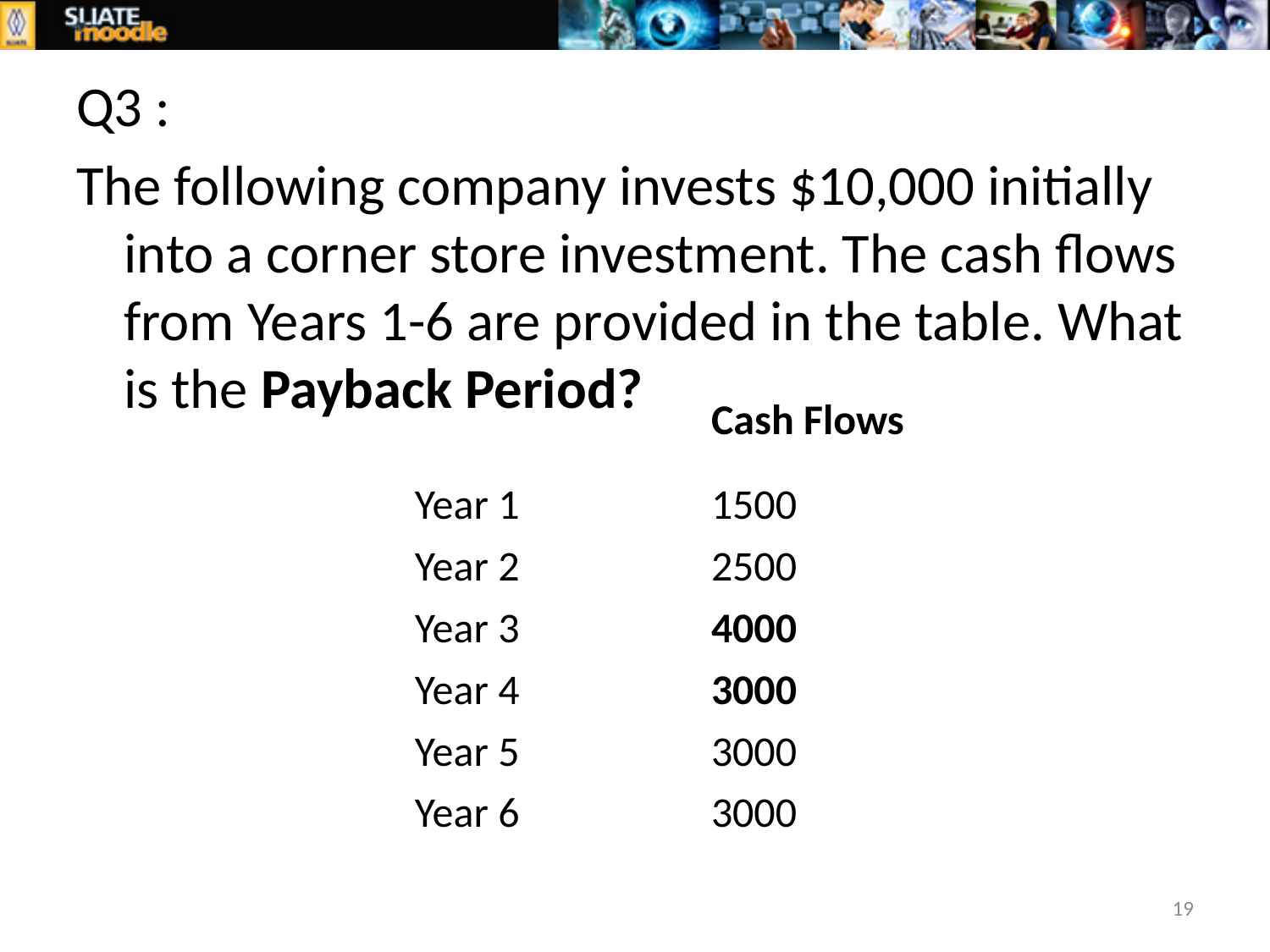

Q3 :
The following company invests $10,000 initially into a corner store investment. The cash flows from Years 1-6 are provided in the table. What is the Payback Period?
|  | Cash Flows |
| --- | --- |
| Year 1 | 1500 |
| Year 2 | 2500 |
| Year 3 | 4000 |
| Year 4 | 3000 |
| Year 5 | 3000 |
| Year 6 | 3000 |
19